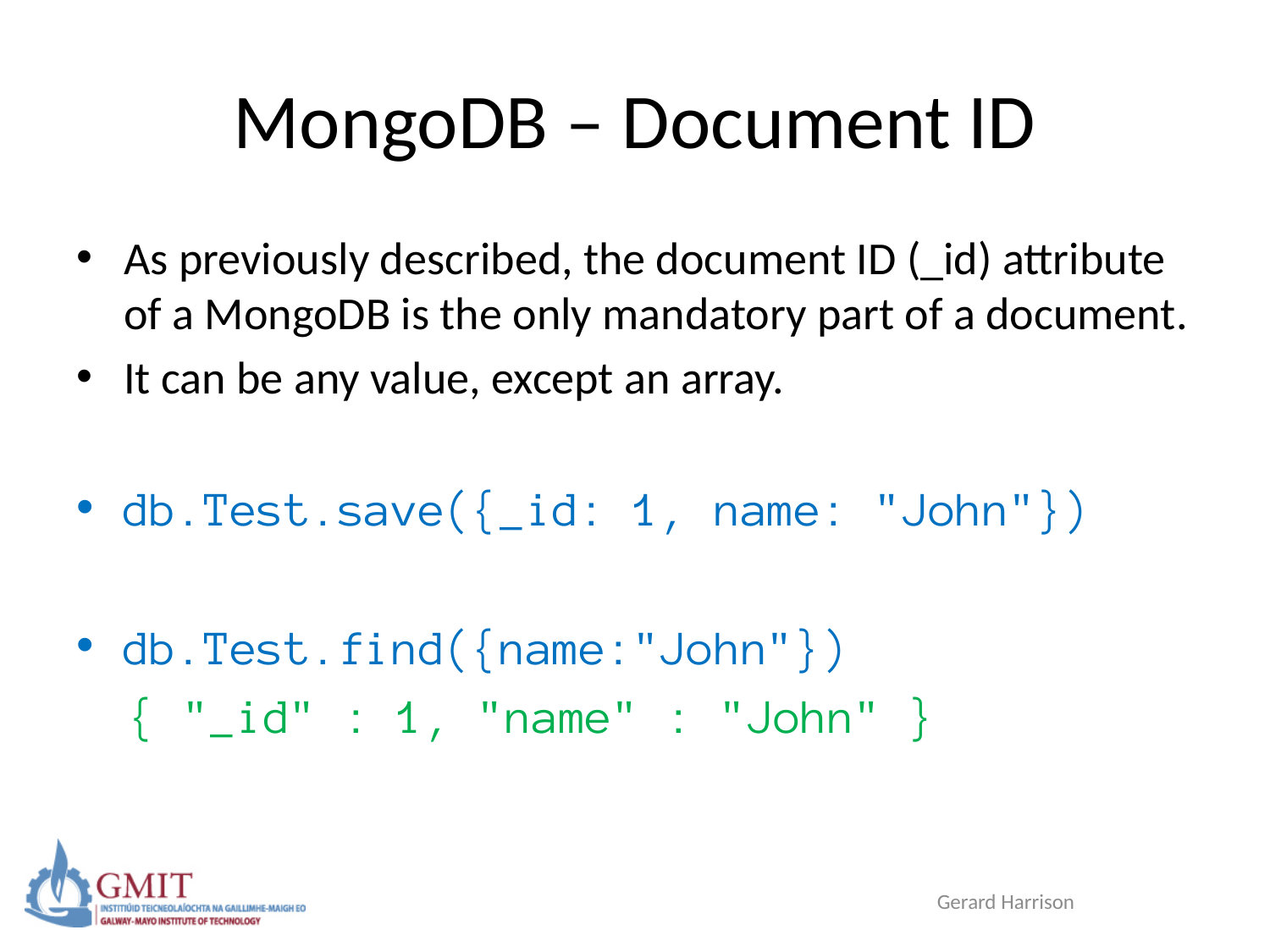

# MongoDB – Document ID
As previously described, the document ID (_id) attribute of a MongoDB is the only mandatory part of a document.
It can be any value, except an array.

db.Test.save({_id: 1, name: "John"})

db.Test.find({name:"John"})
  { "_id" : 1, "name" : "John" }

Gerard Harrison
21